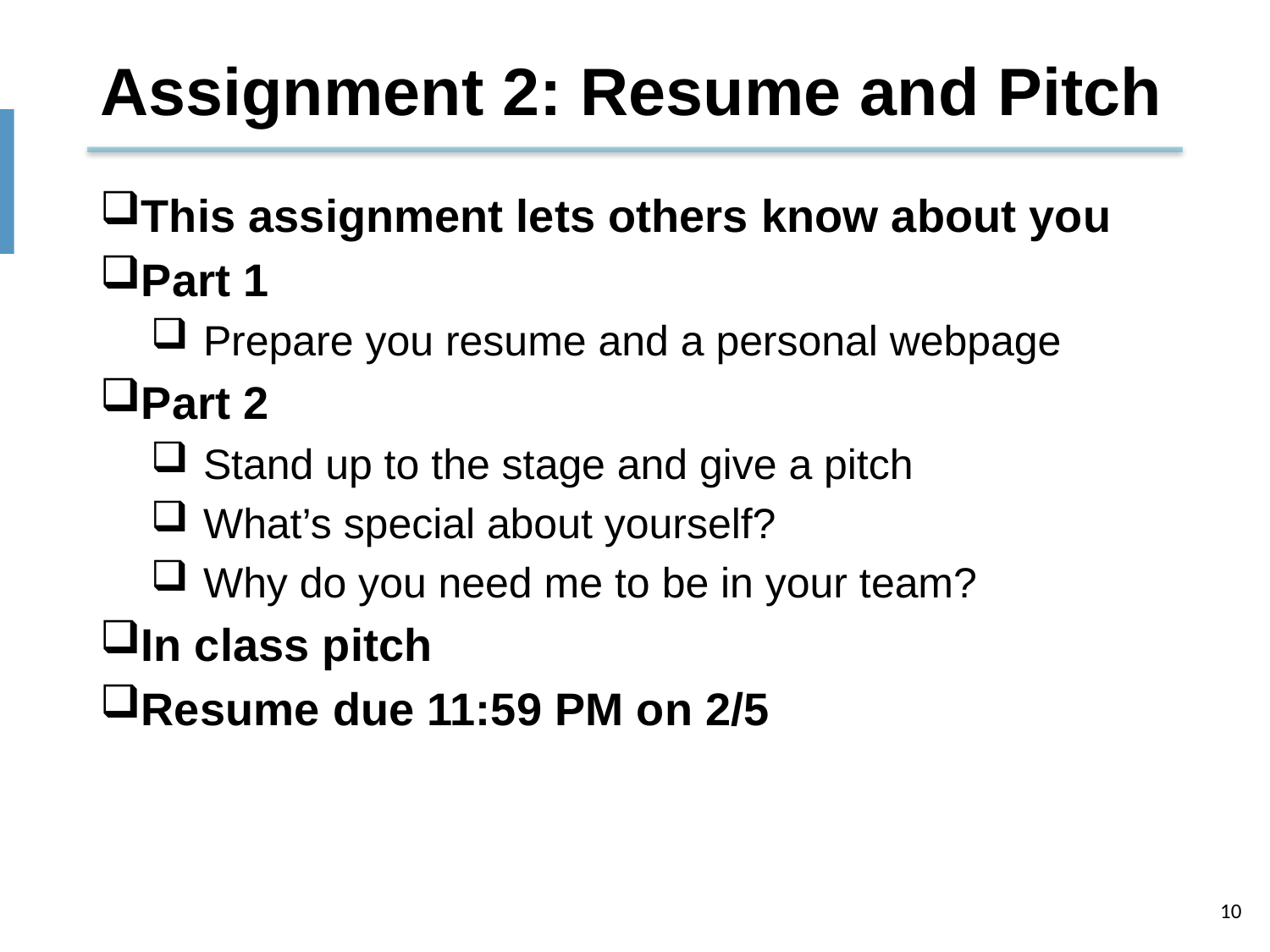

# Assignment 2: Resume and Pitch
This assignment lets others know about you
Part 1
Prepare you resume and a personal webpage
Part 2
Stand up to the stage and give a pitch
What’s special about yourself?
Why do you need me to be in your team?
In class pitch
Resume due 11:59 PM on 2/5

10